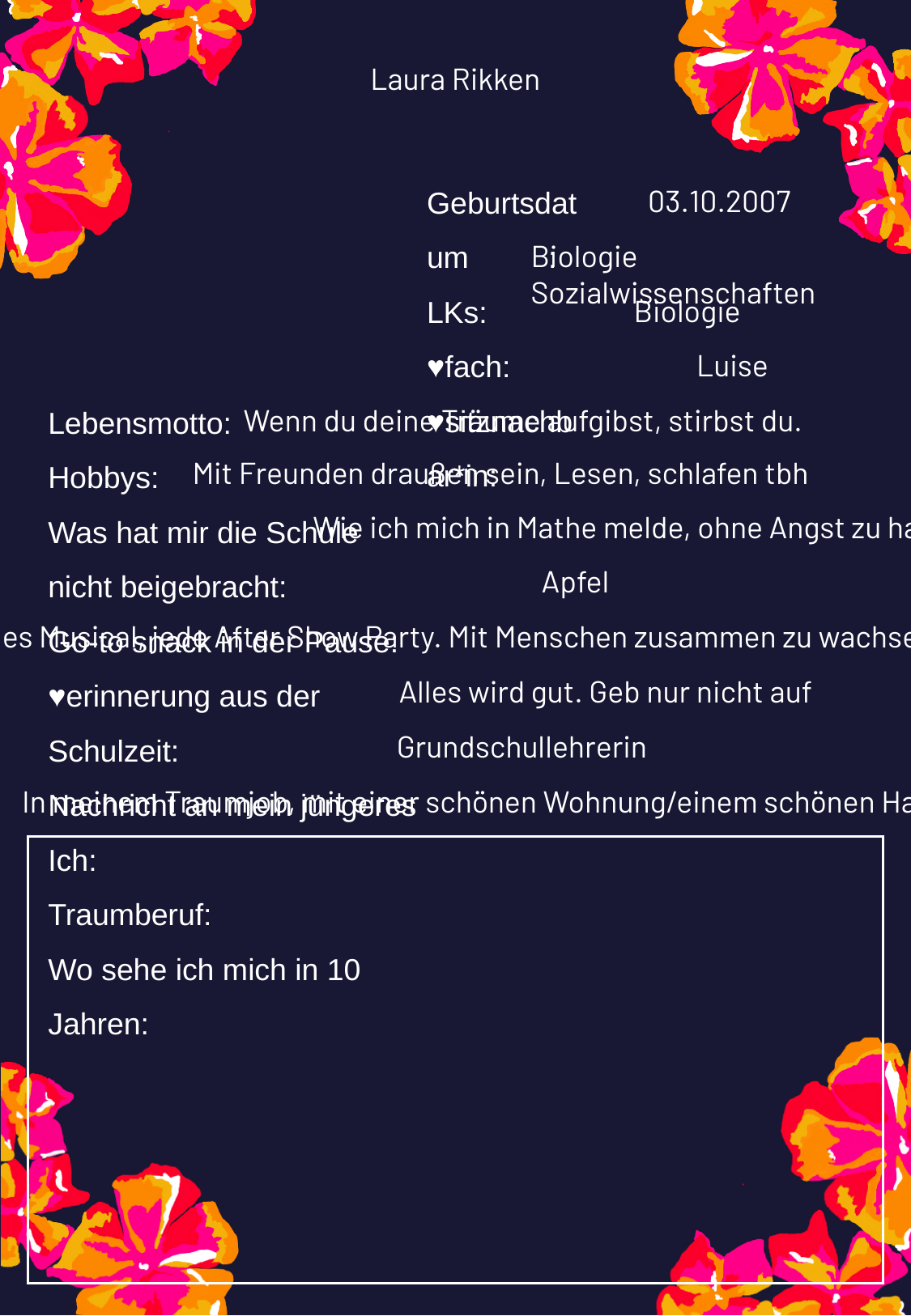

Laura Rikken

03.10.2007

Biologie
Sozialwissenschaften

Biologie

Luise

Wenn du deine Träume aufgibst, stirbst du.

Mit Freunden draußen sein, Lesen, schlafen tbh

Wie ich mich in Mathe melde, ohne Angst zu haben.

Apfel

Jede Show, jedes Musical, jede After Show Party. Mit Menschen zusammen zu wachsen, die ich unendlich vermissen werde.

Alles wird gut. Geb nur nicht auf

Grundschullehrerin

In meinem Traumjob, mit einer schönen Wohnung/einem schönen Haus und wenig Stress